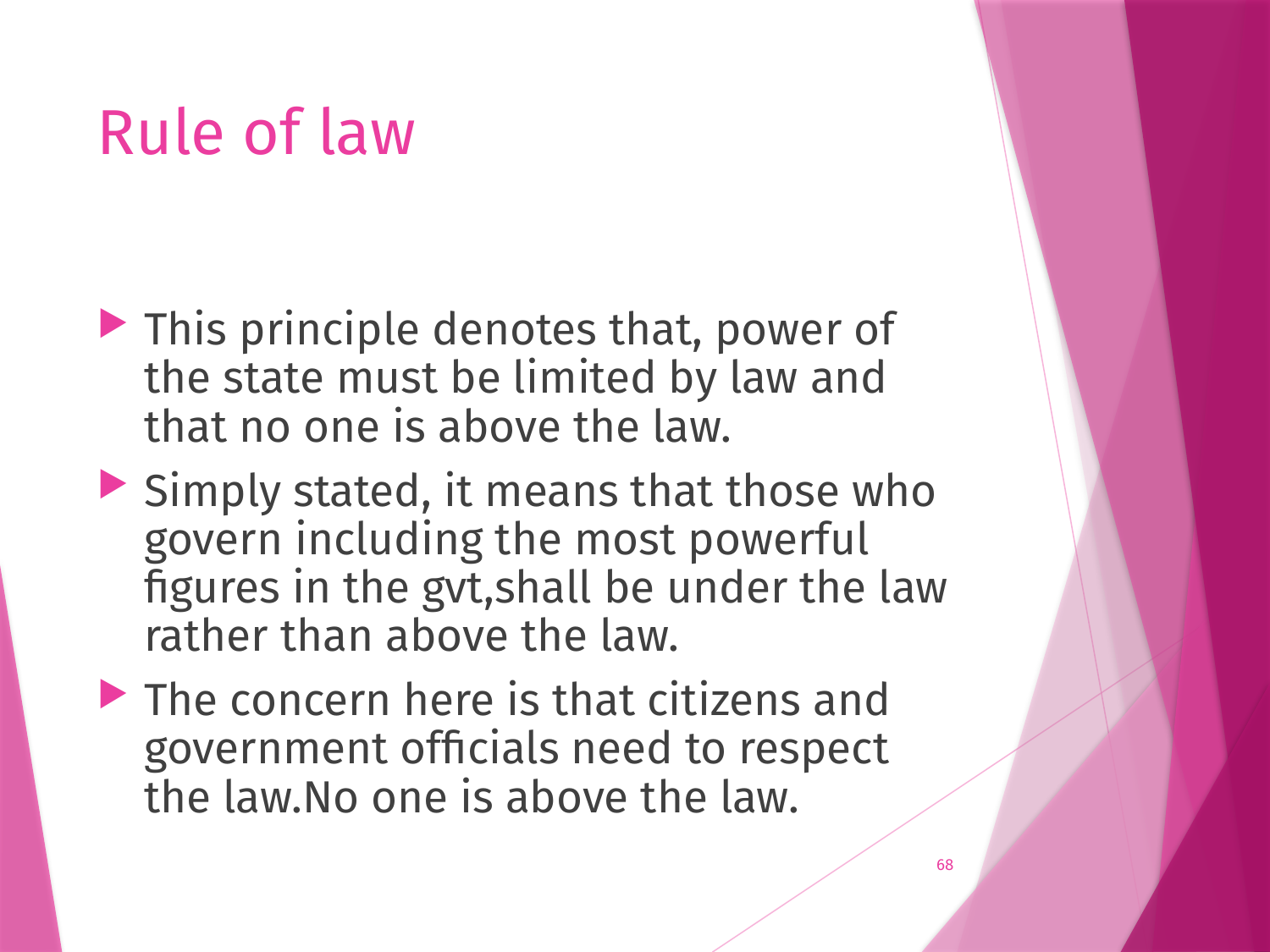

# Rule of law
This principle denotes that, power of the state must be limited by law and that no one is above the law.
Simply stated, it means that those who govern including the most powerful figures in the gvt,shall be under the law rather than above the law.
The concern here is that citizens and government officials need to respect the law.No one is above the law.
68